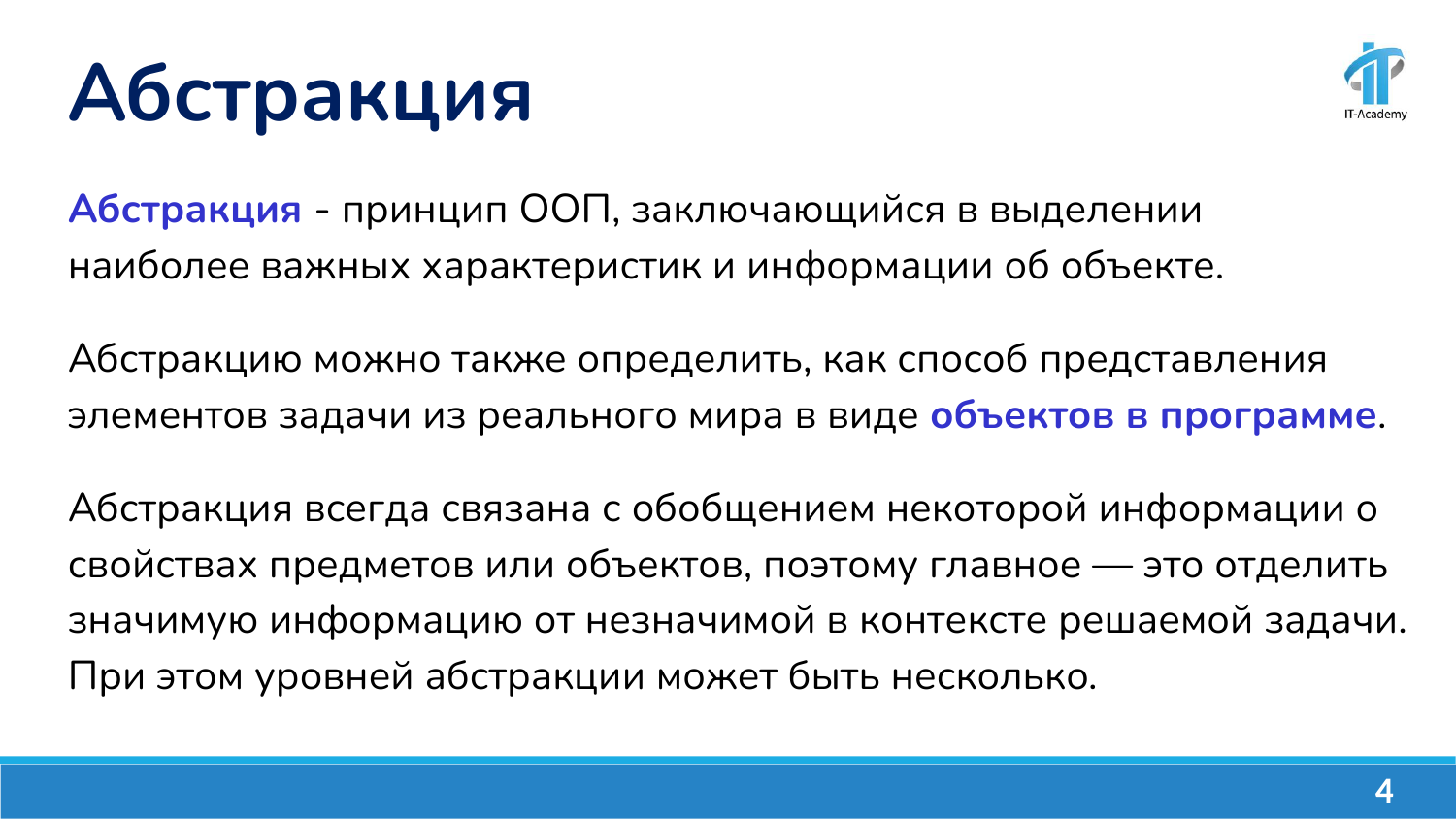

Абстракция
Абстракция - принцип ООП, заключающийся в выделении наиболее важных характеристик и информации об объекте.
Абстракцию можно также определить, как способ представления элементов задачи из реального мира в виде объектов в программе.
Абстракция всегда связана с обобщением некоторой информации о свойствах предметов или объектов, поэтому главное — это отделить значимую информацию от незначимой в контексте решаемой задачи. При этом уровней абстракции может быть несколько.
4